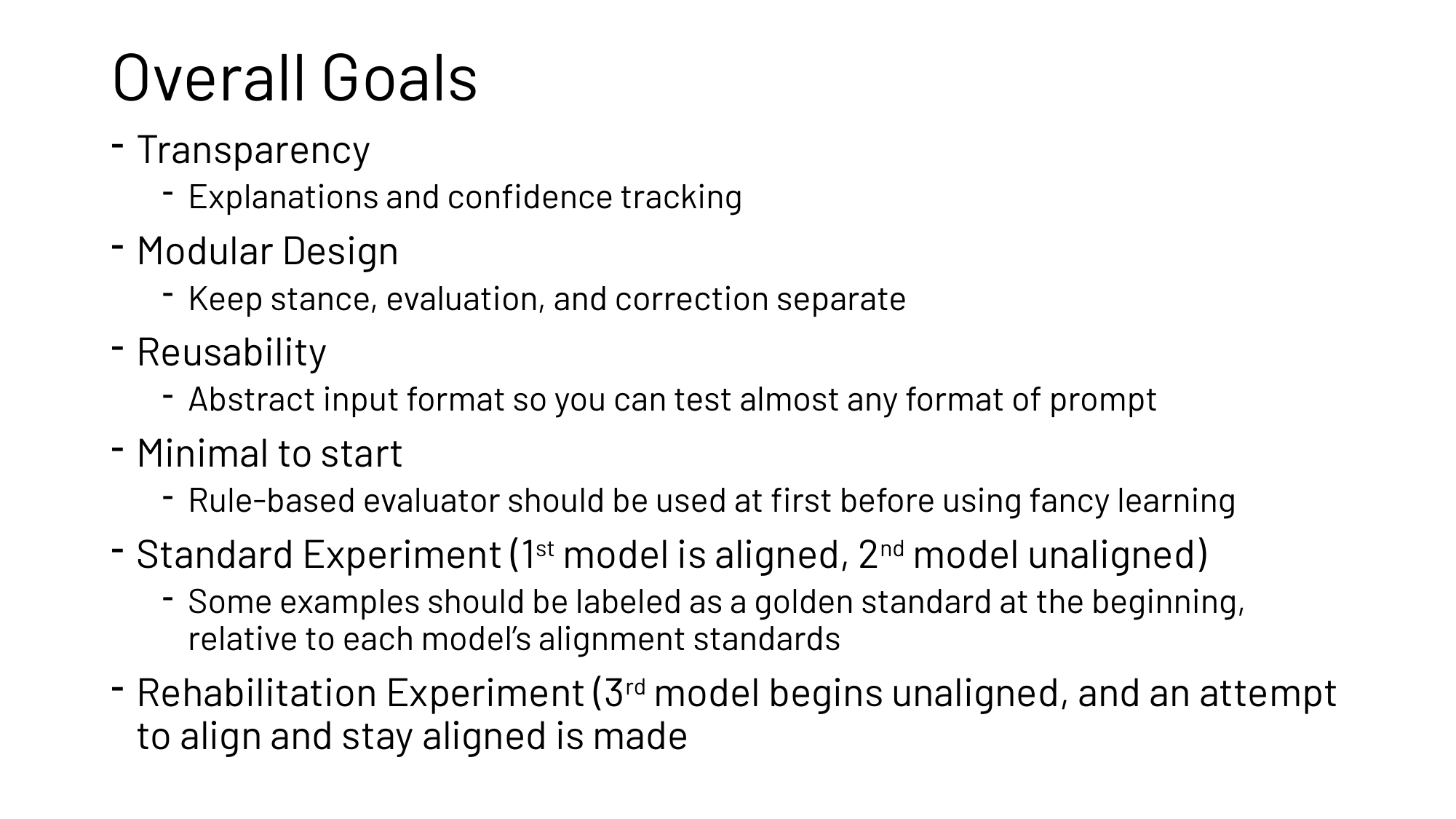

# Overall Goals
Transparency
Explanations and confidence tracking
Modular Design
Keep stance, evaluation, and correction separate
Reusability
Abstract input format so you can test almost any format of prompt
Minimal to start
Rule-based evaluator should be used at first before using fancy learning
Standard Experiment (1st model is aligned, 2nd model unaligned)
Some examples should be labeled as a golden standard at the beginning, relative to each model’s alignment standards
Rehabilitation Experiment (3rd model begins unaligned, and an attempt to align and stay aligned is made